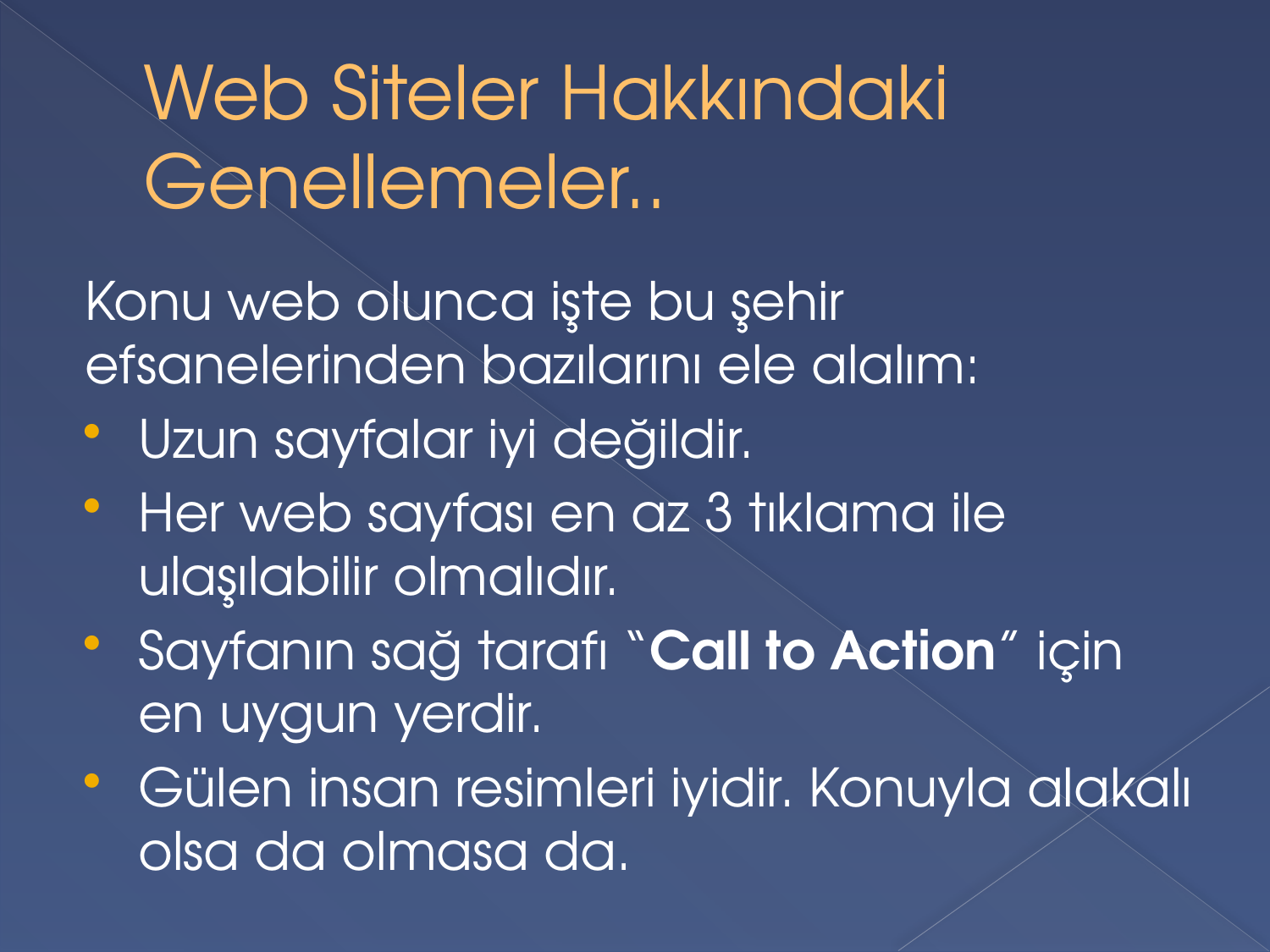

# Web Siteler Hakkındaki Genellemeler..
Konu web olunca işte bu şehir efsanelerinden bazılarını ele alalım:
Uzun sayfalar iyi değildir.
Her web sayfası en az 3 tıklama ile ulaşılabilir olmalıdır.
Sayfanın sağ tarafı “Call to Action” için en uygun yerdir.
Gülen insan resimleri iyidir. Konuyla alakalı olsa da olmasa da.